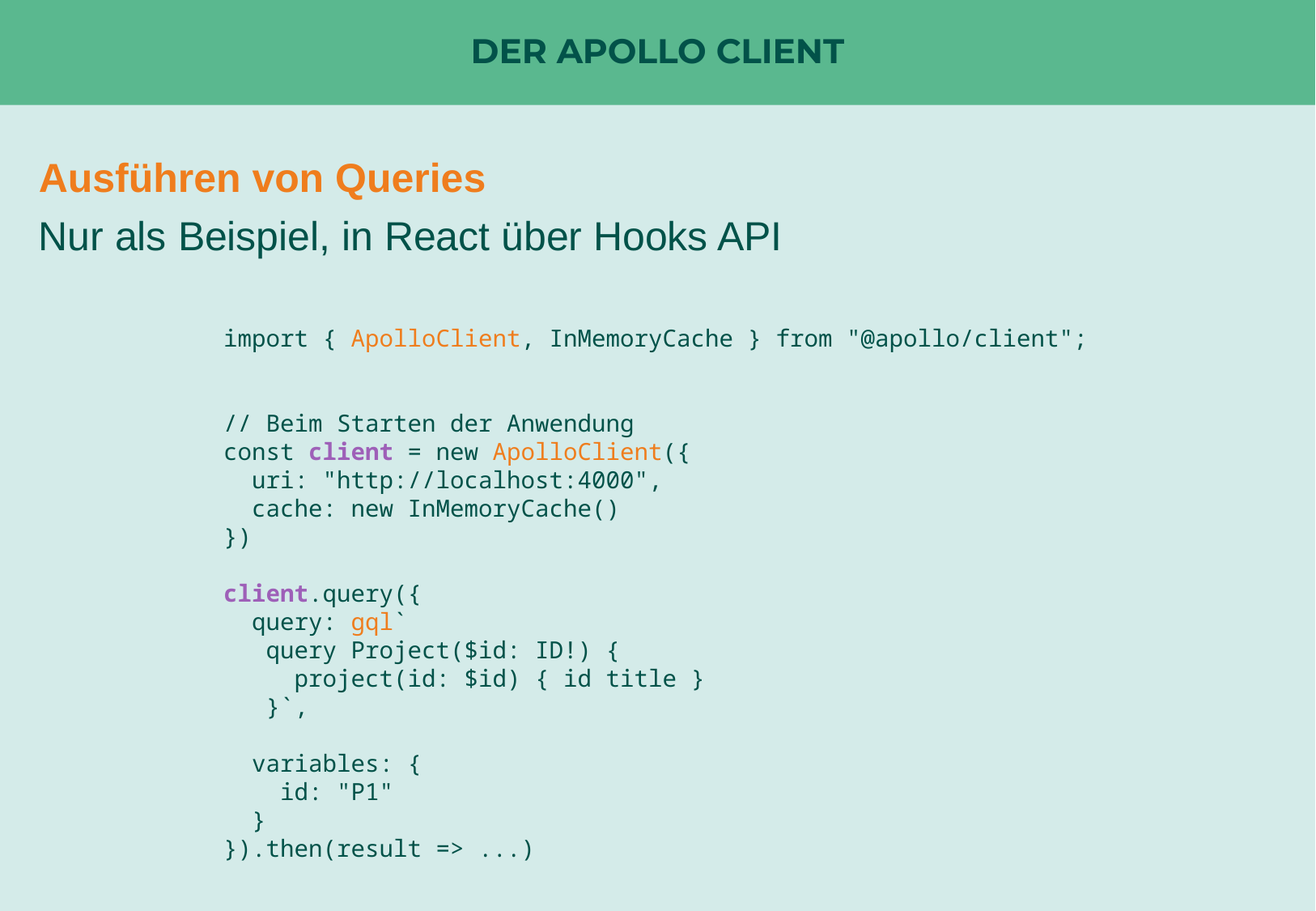

# Der Apollo Client
Ausführen von Queries
Nur als Beispiel, in React über Hooks API
import { ApolloClient, InMemoryCache } from "@apollo/client";

// Beim Starten der Anwendung
const client = new ApolloClient({
  uri: "http://localhost:4000",
  cache: new InMemoryCache()
})

client.query({
  query: gql`
   query Project($id: ID!) {
     project(id: $id) { id title }
   }`,

  variables: {
    id: "P1"
  }
}).then(result => ...)